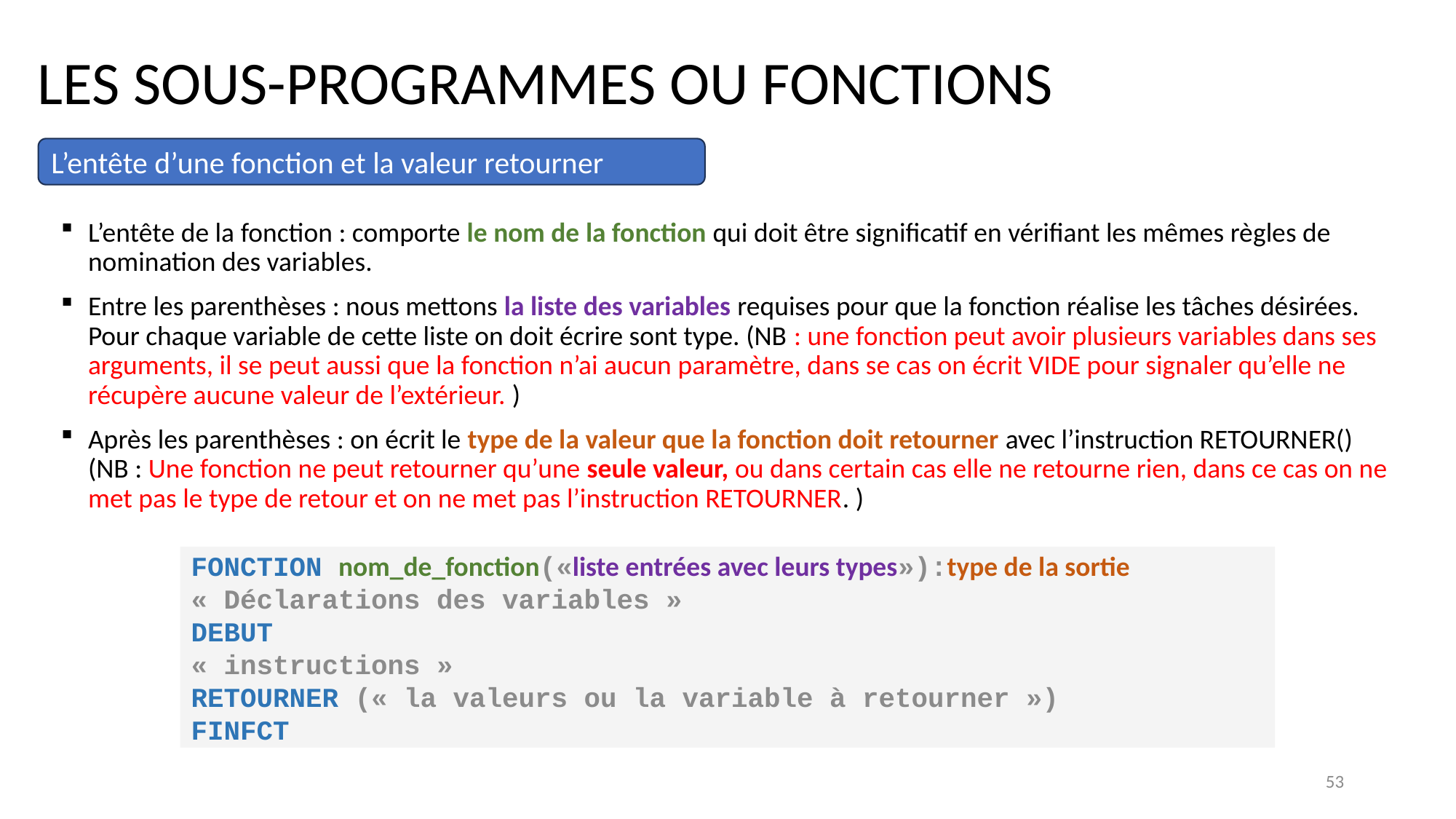

LES SOUS-PROGRAMMES OU FONCTIONS
L’entête d’une fonction et la valeur retourner
L’entête de la fonction : comporte le nom de la fonction qui doit être significatif en vérifiant les mêmes règles de nomination des variables.
Entre les parenthèses : nous mettons la liste des variables requises pour que la fonction réalise les tâches désirées. Pour chaque variable de cette liste on doit écrire sont type. (NB : une fonction peut avoir plusieurs variables dans ses arguments, il se peut aussi que la fonction n’ai aucun paramètre, dans se cas on écrit VIDE pour signaler qu’elle ne récupère aucune valeur de l’extérieur. )
Après les parenthèses : on écrit le type de la valeur que la fonction doit retourner avec l’instruction RETOURNER() (NB : Une fonction ne peut retourner qu’une seule valeur, ou dans certain cas elle ne retourne rien, dans ce cas on ne met pas le type de retour et on ne met pas l’instruction RETOURNER. )
FONCTION nom_de_fonction(«liste entrées avec leurs types»):type de la sortie
« Déclarations des variables »
DEBUT
« instructions »
RETOURNER (« la valeurs ou la variable à retourner »)
FINFCT

53